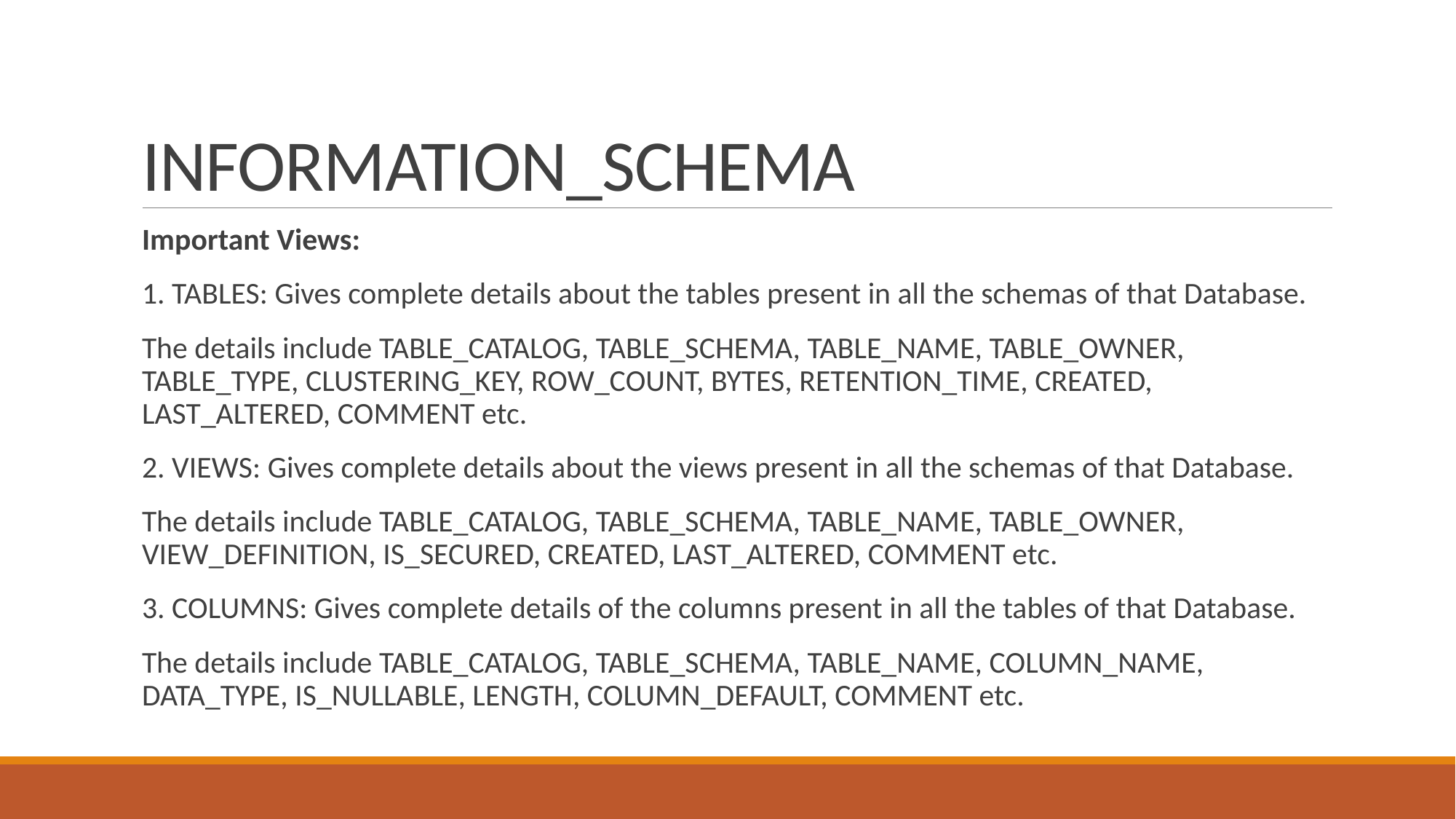

# INFORMATION_SCHEMA
Important Views:
1. TABLES: Gives complete details about the tables present in all the schemas of that Database.
The details include TABLE_CATALOG, TABLE_SCHEMA, TABLE_NAME, TABLE_OWNER, TABLE_TYPE, CLUSTERING_KEY, ROW_COUNT, BYTES, RETENTION_TIME, CREATED, LAST_ALTERED, COMMENT etc.
2. VIEWS: Gives complete details about the views present in all the schemas of that Database.
The details include TABLE_CATALOG, TABLE_SCHEMA, TABLE_NAME, TABLE_OWNER, VIEW_DEFINITION, IS_SECURED, CREATED, LAST_ALTERED, COMMENT etc.
3. COLUMNS: Gives complete details of the columns present in all the tables of that Database.
The details include TABLE_CATALOG, TABLE_SCHEMA, TABLE_NAME, COLUMN_NAME, DATA_TYPE, IS_NULLABLE, LENGTH, COLUMN_DEFAULT, COMMENT etc.